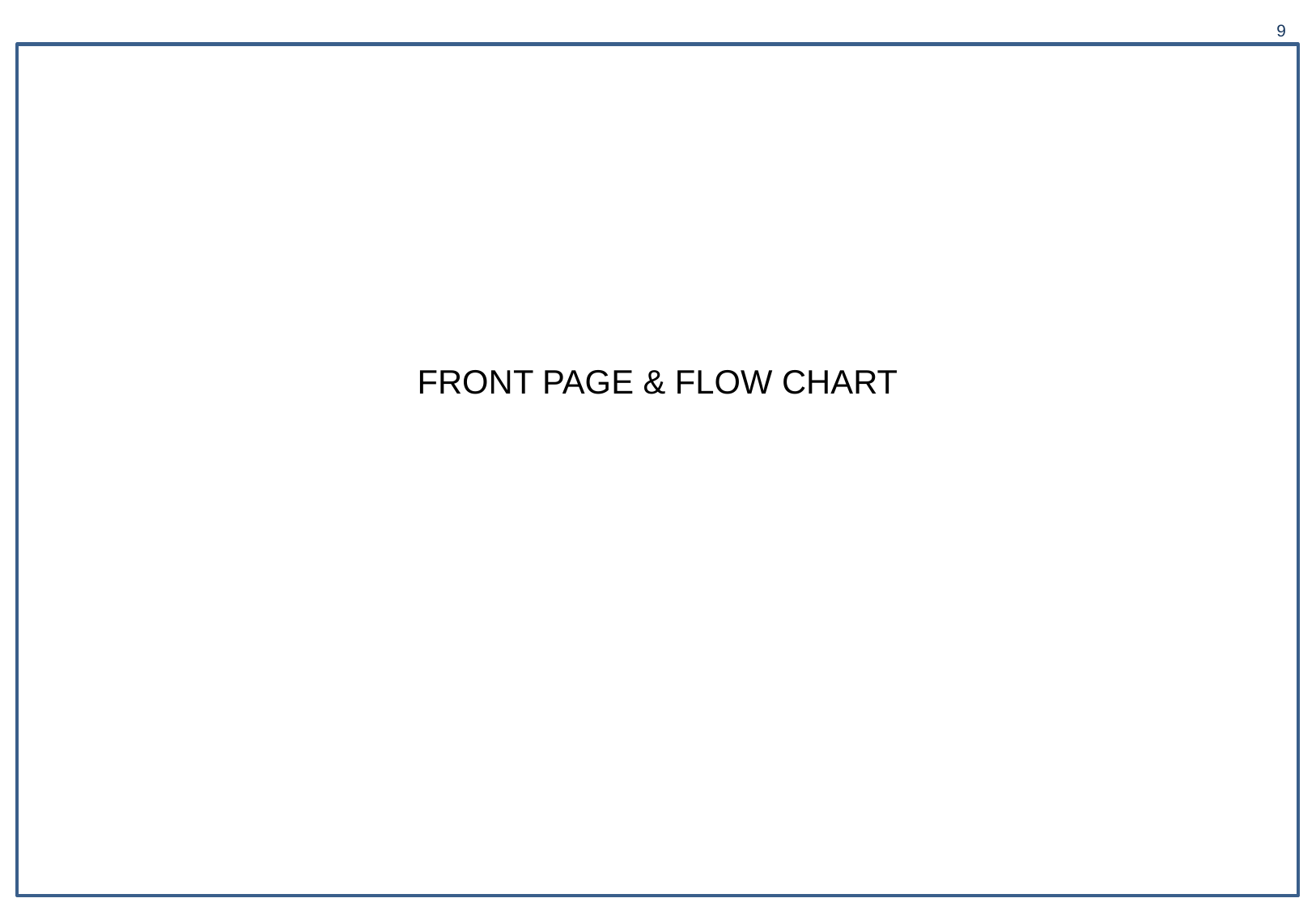

9
# FRONT PAGE & FLOW CHART